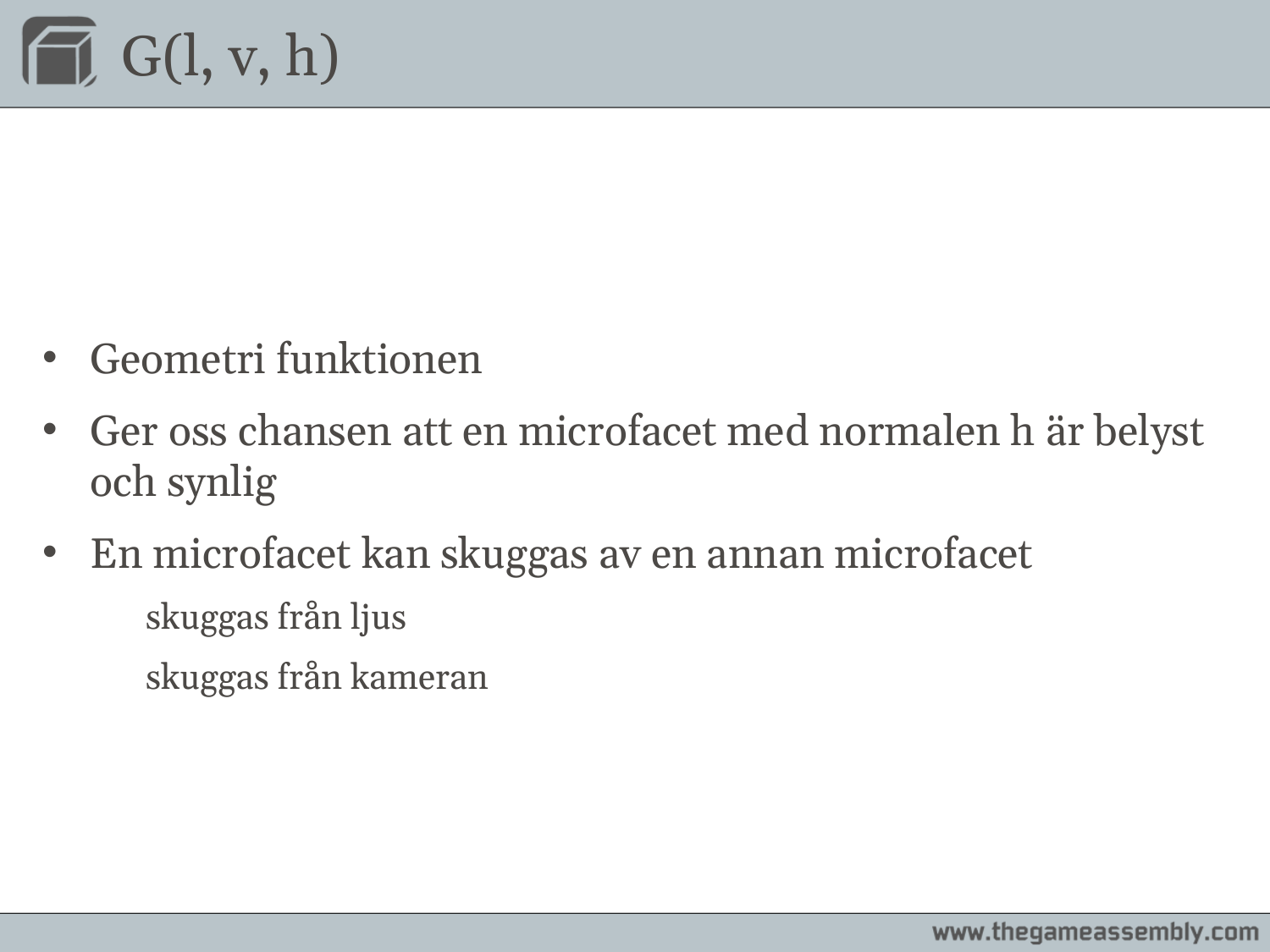

# G(l, v, h)

Geometri funktionen
Ger oss chansen att en microfacet med normalen h är belyst och synlig
En microfacet kan skuggas av en annan microfacet
	skuggas från ljus
	skuggas från kameran